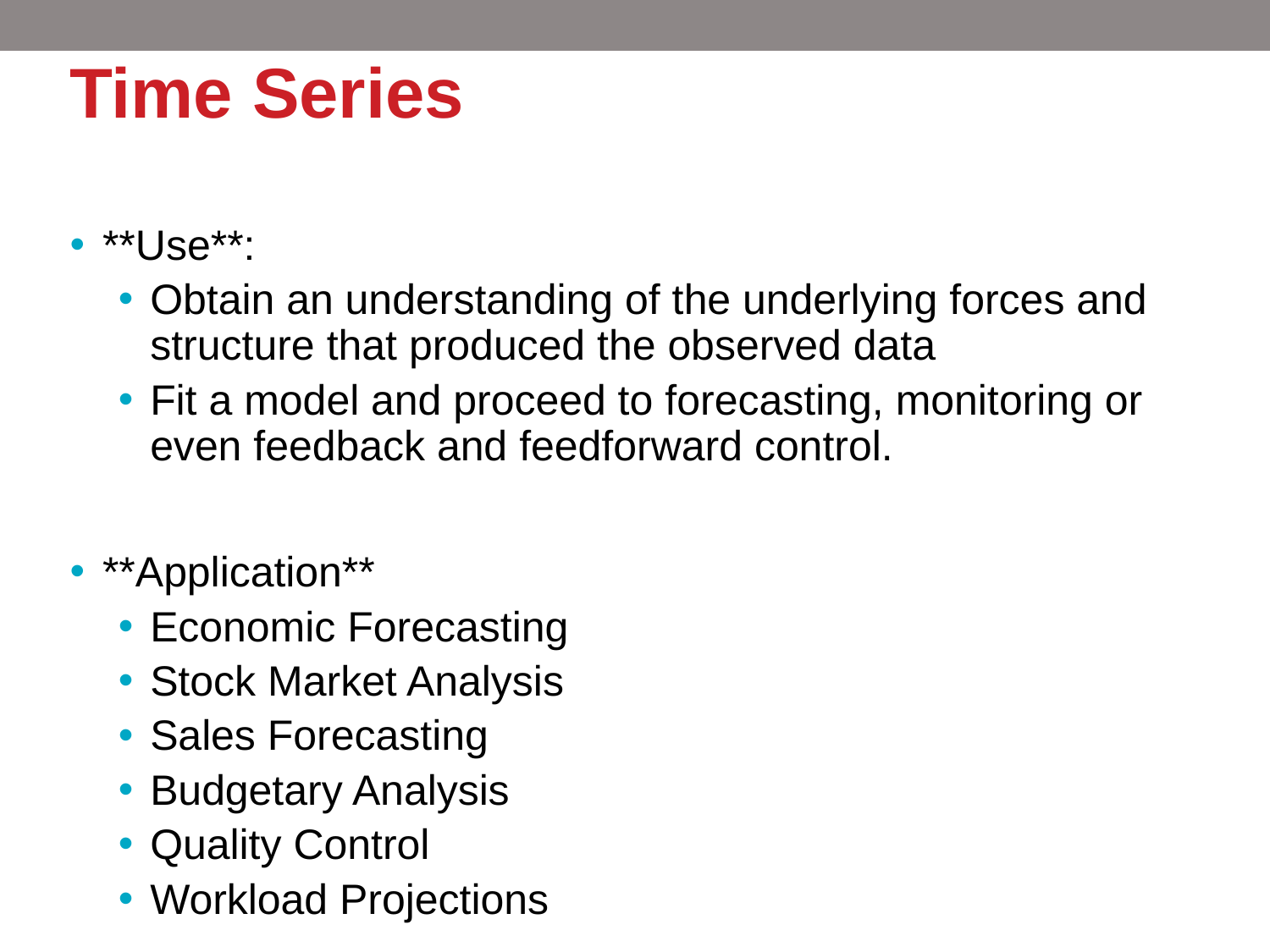

# Time Series
**Use**:
Obtain an understanding of the underlying forces and structure that produced the observed data
Fit a model and proceed to forecasting, monitoring or even feedback and feedforward control.

**Application**
Economic Forecasting
Stock Market Analysis
Sales Forecasting
Budgetary Analysis
Quality Control
Workload Projections